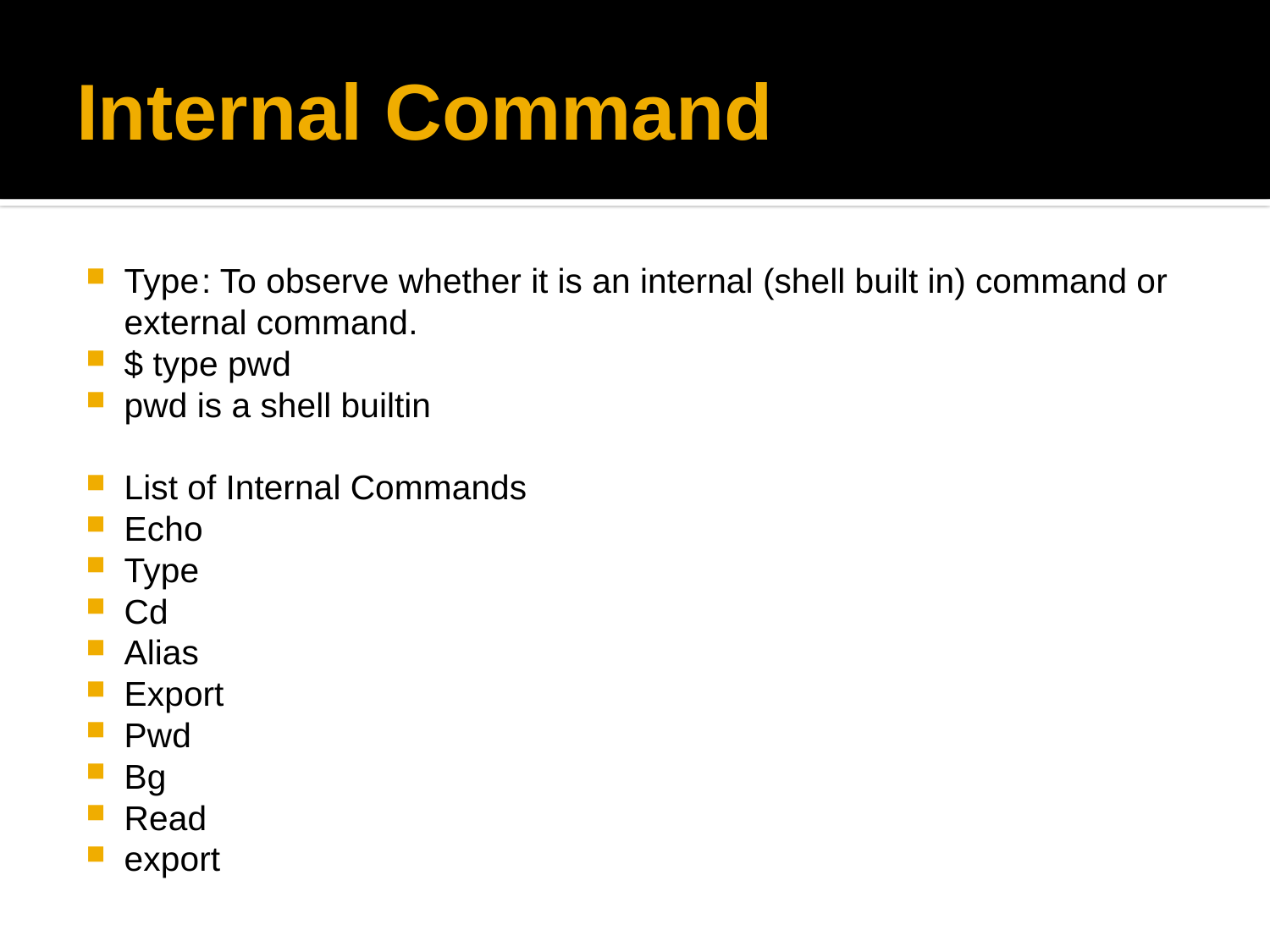

# Internal Command
Type	: To observe whether it is an internal (shell built in) command or external command.
$ type pwd
pwd is a shell builtin

List of Internal Commands
Echo
Type
Cd
Alias
Export
Pwd
Bg
Read
export